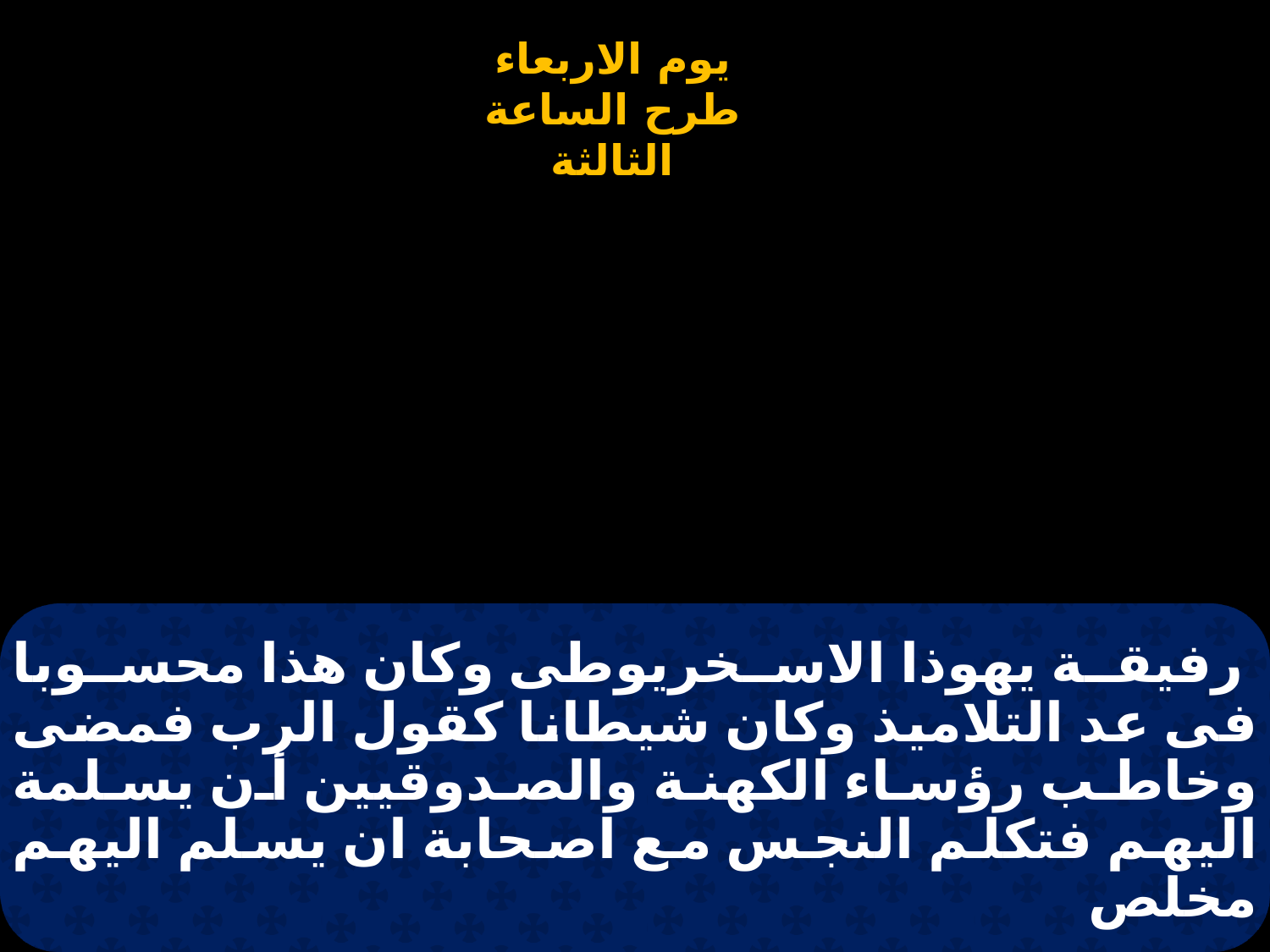

# رفيقة يهوذا الاسخريوطى وكان هذا محسوبا فى عد التلاميذ وكان شيطانا كقول الرب فمضى وخاطب رؤساء الكهنة والصدوقيين أن يسلمة اليهم فتكلم النجس مع اصحابة ان يسلم اليهم مخلص